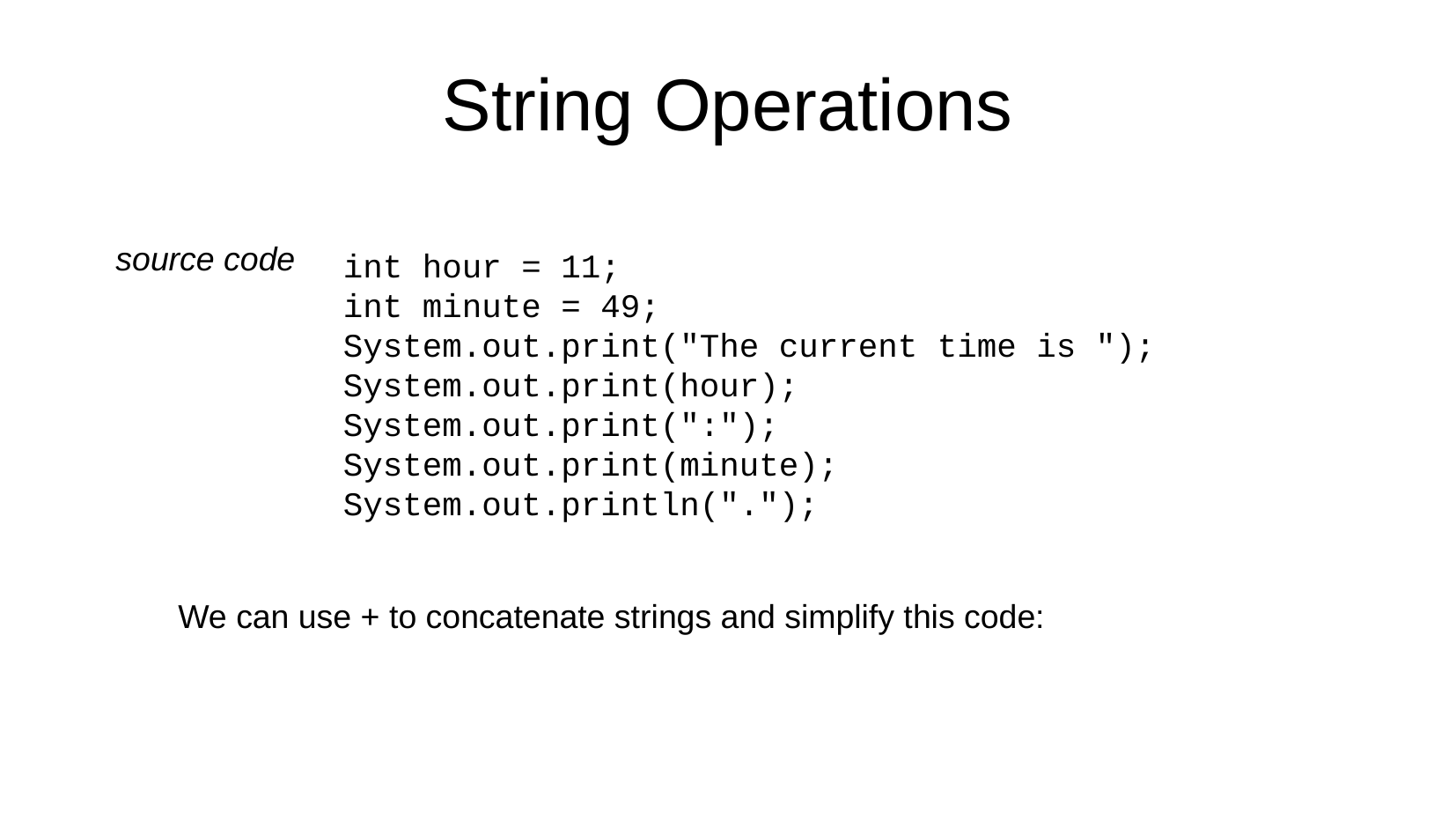

String Operations
source code
int hour = 11;
int minute = 49;
System.out.print("The current time is ");
System.out.print(hour);
System.out.print(":");
System.out.print(minute);
System.out.println(".");
We can use + to concatenate strings and simplify this code: